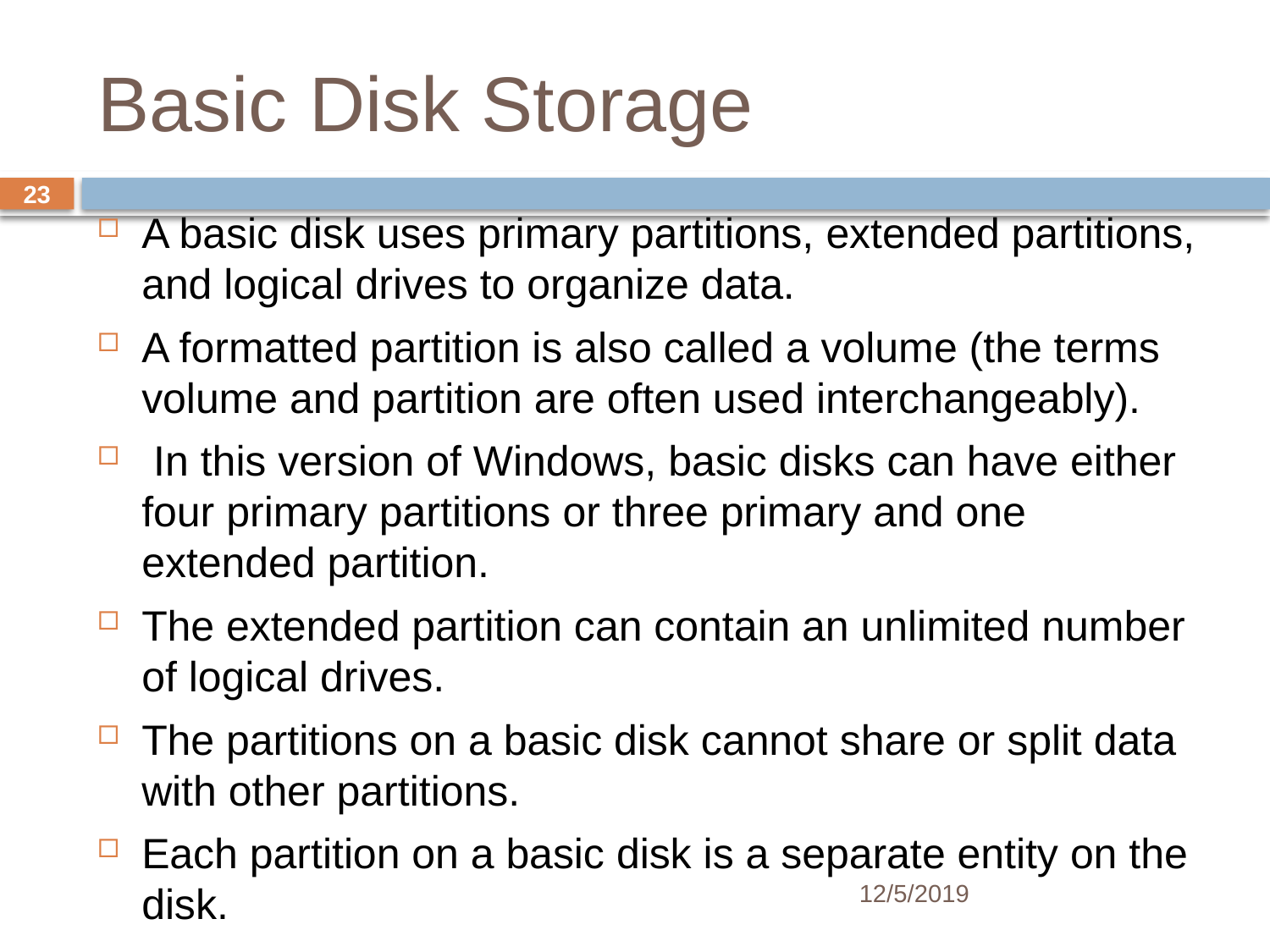

# Basic Disk Storage
23
A basic disk uses primary partitions, extended partitions, and logical drives to organize data.
A formatted partition is also called a volume (the terms volume and partition are often used interchangeably).
 In this version of Windows, basic disks can have either four primary partitions or three primary and one extended partition.
The extended partition can contain an unlimited number of logical drives.
The partitions on a basic disk cannot share or split data with other partitions.
Each partition on a basic disk is a separate entity on the disk.

12/5/2019